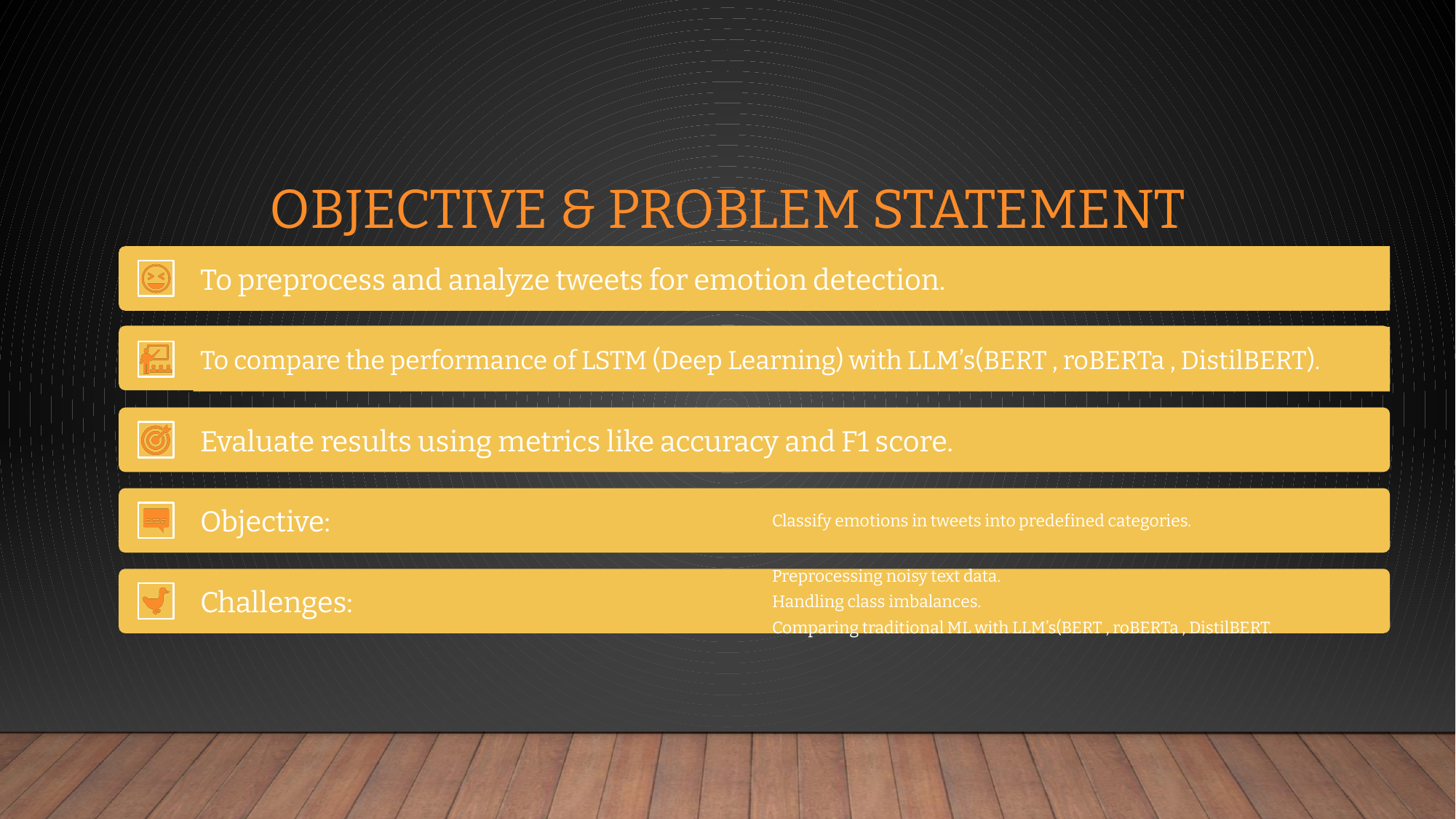

# Objective & Problem Statement
To preprocess and analyze tweets for emotion detection.
To compare the performance of LSTM (Deep Learning) with LLM’s(BERT , roBERTa , DistilBERT).
Evaluate results using metrics like accuracy and F1 score.
Objective:
Classify emotions in tweets into predefined categories.
Challenges:
Preprocessing noisy text data.
Handling class imbalances.
Comparing traditional ML with LLM’s(BERT , roBERTa , DistilBERT.